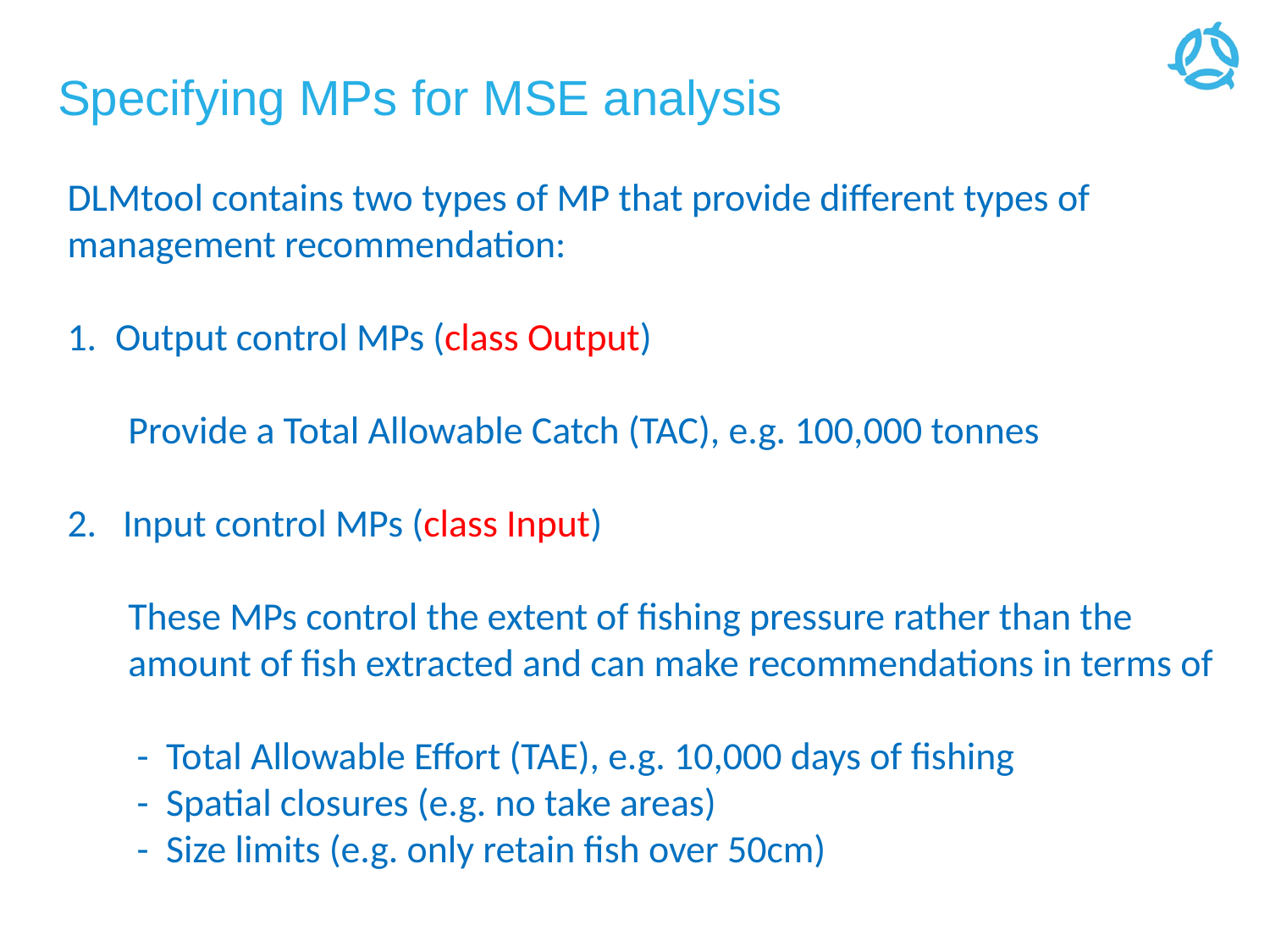

Specifying MPs for MSE analysis

DLMtool contains two types of MP that provide different types of management recommendation:

Output control MPs (class Output)

       Provide a Total Allowable Catch (TAC), e.g. 100,000 tonnes

2.   Input control MPs (class Input)

       These MPs control the extent of fishing pressure rather than the
       amount of fish extracted and can make recommendations in terms of

        -  Total Allowable Effort (TAE), e.g. 10,000 days of fishing
        -  Spatial closures (e.g. no take areas)
        -  Size limits (e.g. only retain fish over 50cm)